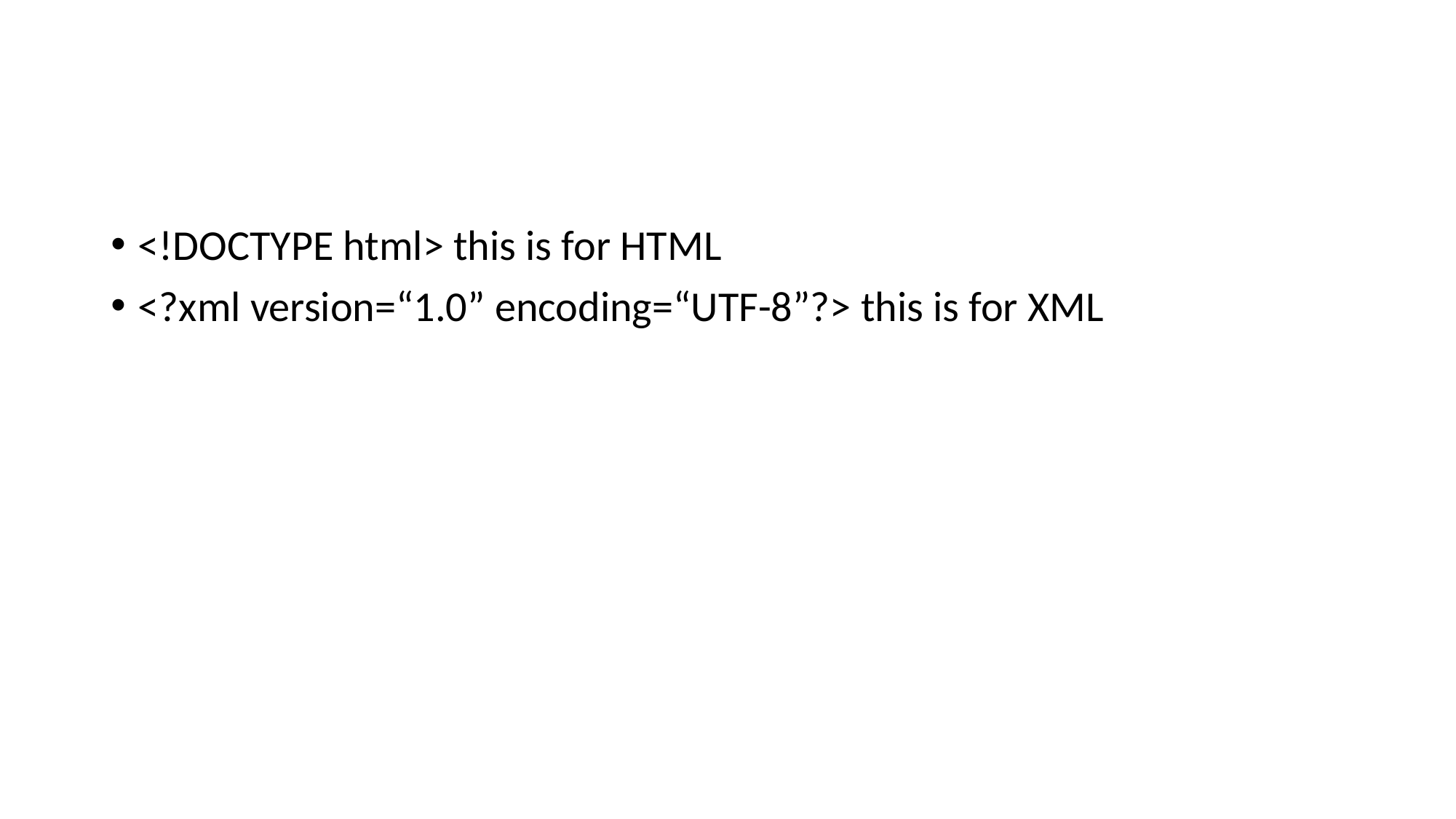

<!DOCTYPE html> this is for HTML
<?xml version=“1.0” encoding=“UTF-8”?> this is for XML